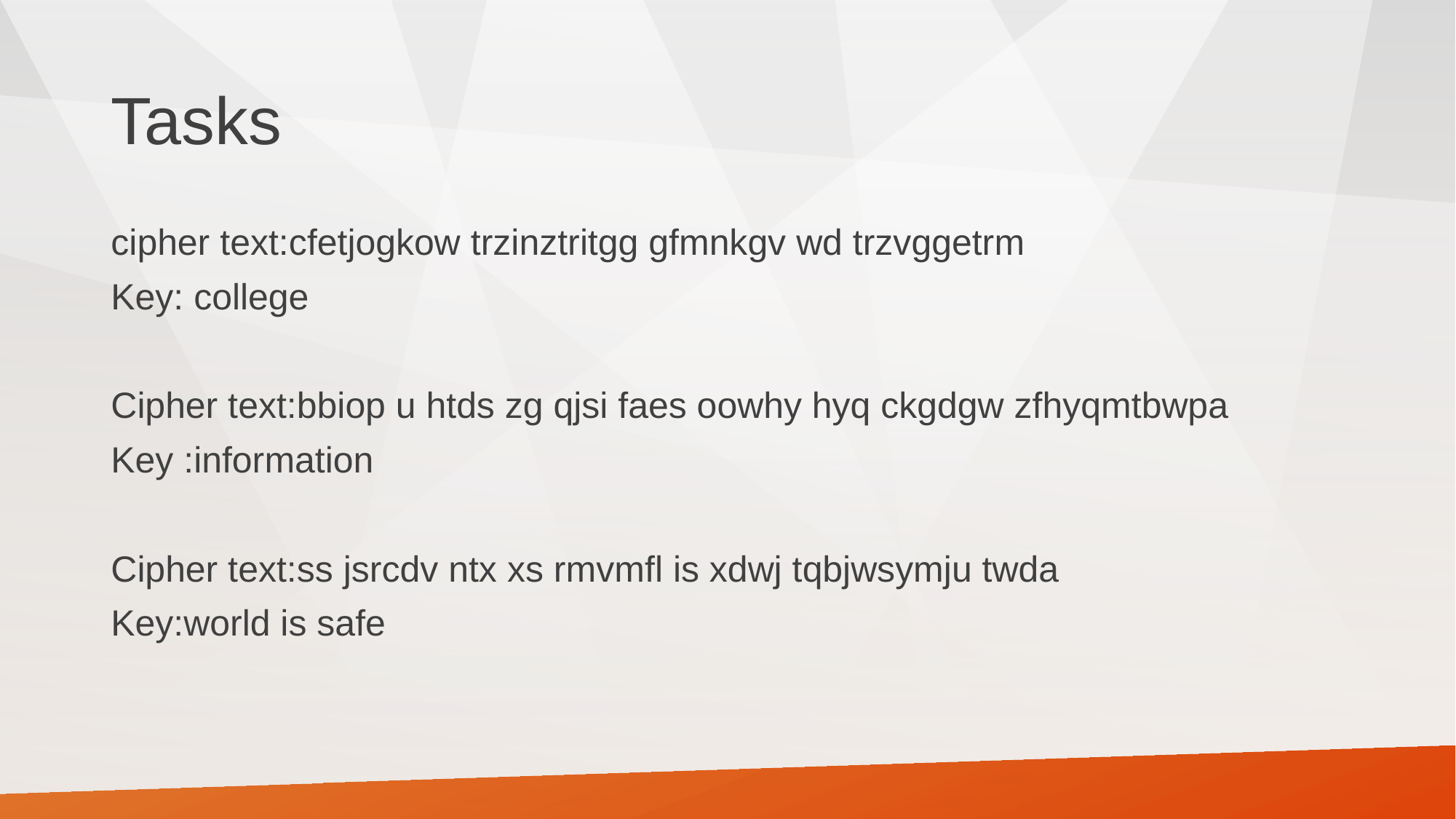

# Tasks
cipher text:cfetjogkow trzinztritgg gfmnkgv wd trzvggetrm
Key: college

Cipher text:bbiop u htds zg qjsi faes oowhy hyq ckgdgw zfhyqmtbwpa
Key :information

Cipher text:ss jsrcdv ntx xs rmvmfl is xdwj tqbjwsymju twda
Key:world is safe